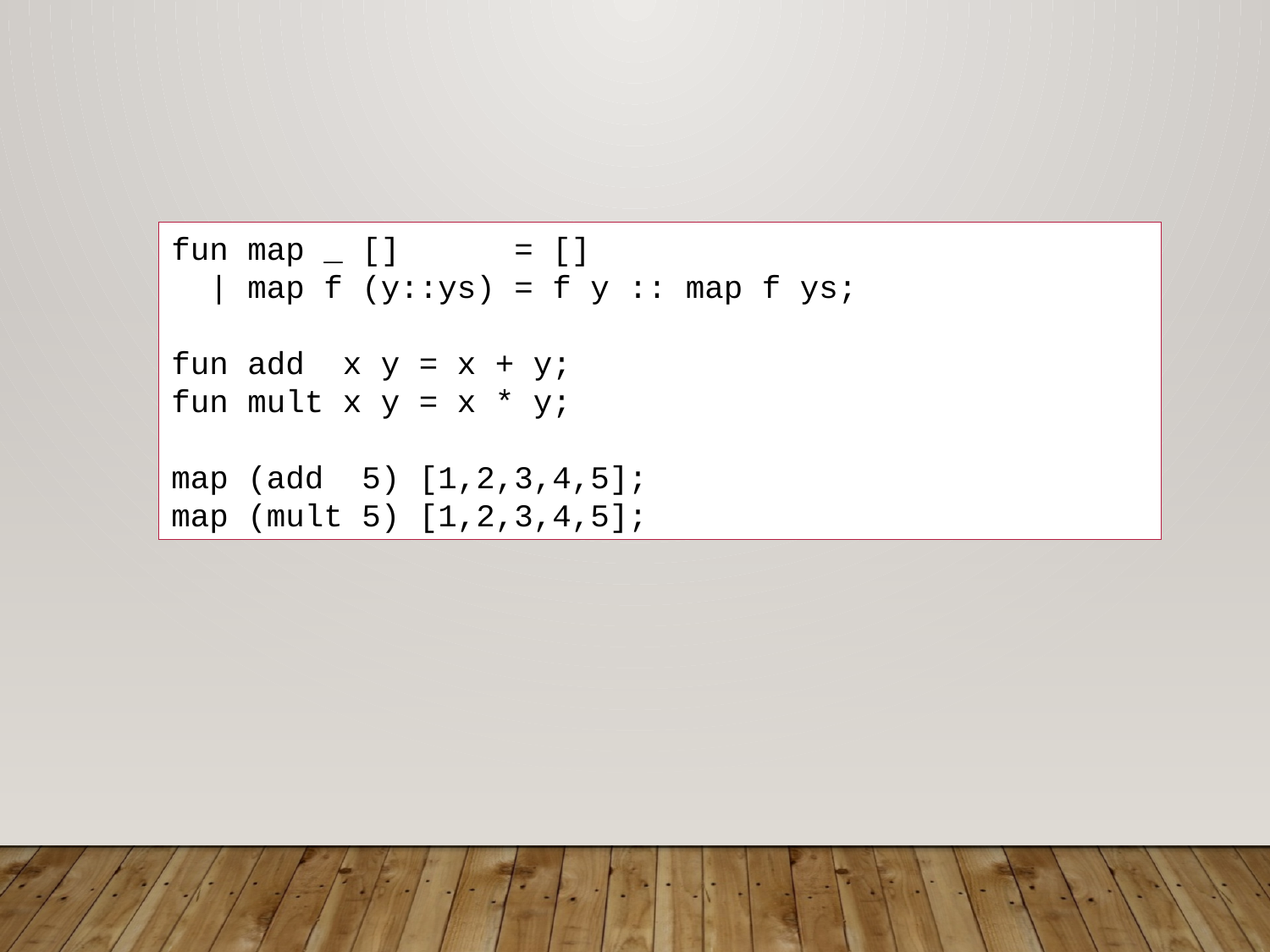

fun map _ []      = []
  | map f (y::ys) = f y :: map f ys;

fun add  x y = x + y;
fun mult x y = x * y;

map (add  5) [1,2,3,4,5];
map (mult 5) [1,2,3,4,5];